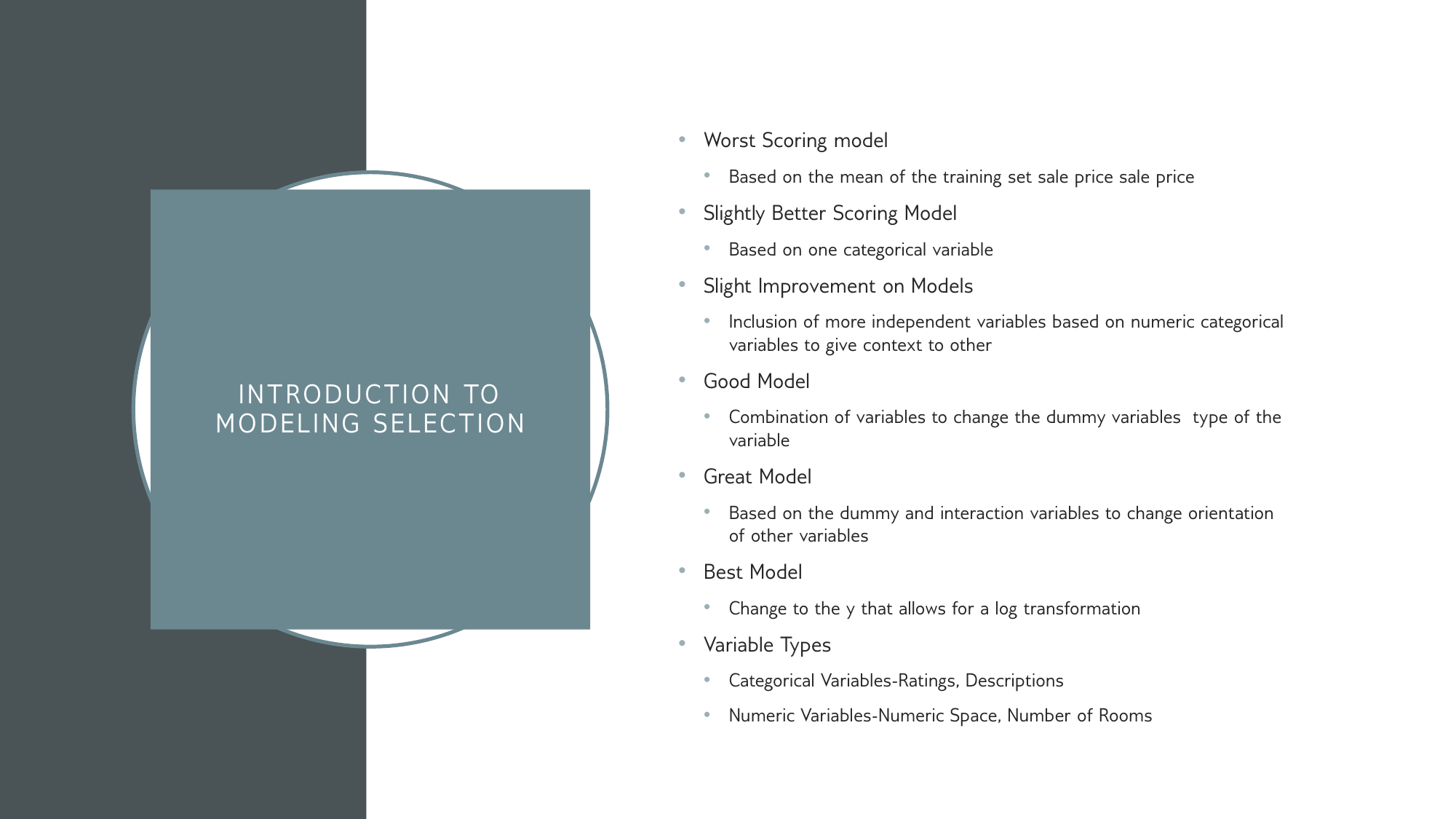

Worst Scoring model
Based on the mean of the training set sale price sale price
Slightly Better Scoring Model
Based on one categorical variable
Slight Improvement on Models
Inclusion of more independent variables based on numeric categorical variables to give context to other
Good Model
Combination of variables to change the dummy variables  type of the variable
Great Model
Based on the dummy and interaction variables to change orientation of other variables
Best Model
Change to the y that allows for a log transformation
Variable Types
Categorical Variables-Ratings, Descriptions
Numeric Variables-Numeric Space, Number of Rooms

# Introduction to Modeling Selection